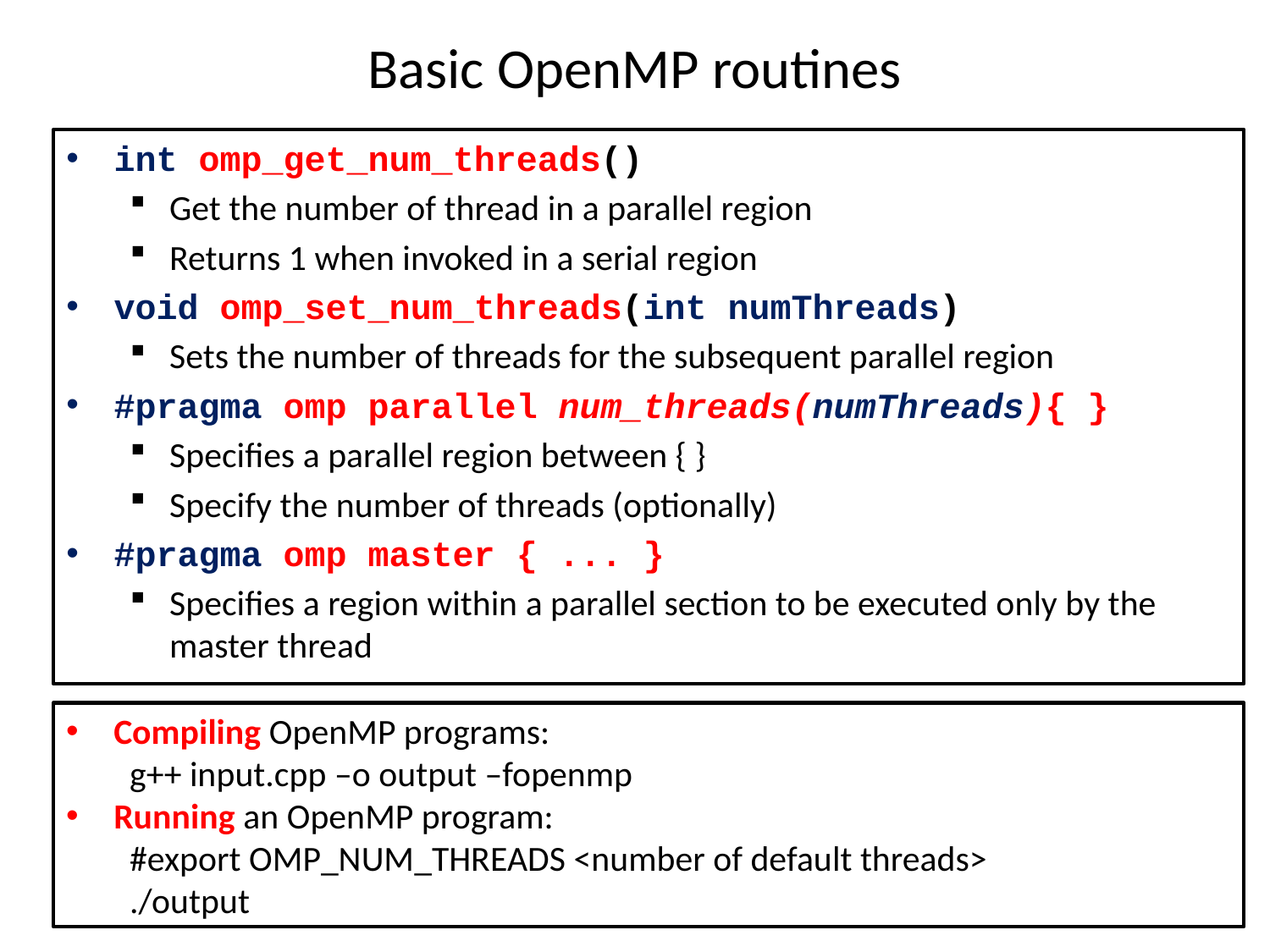

# Basic OpenMP routines
int omp_get_num_threads()
Get the number of thread in a parallel region
Returns 1 when invoked in a serial region
void omp_set_num_threads(int numThreads)
Sets the number of threads for the subsequent parallel region
#pragma omp parallel num_threads(numThreads){ }
Specifies a parallel region between { }
Specify the number of threads (optionally)
#pragma omp master { ... }
Specifies a region within a parallel section to be executed only by the master thread

Compiling OpenMP programs:
g++ input.cpp –o output –fopenmp
Running an OpenMP program:
#export OMP_NUM_THREADS <number of default threads>
./output